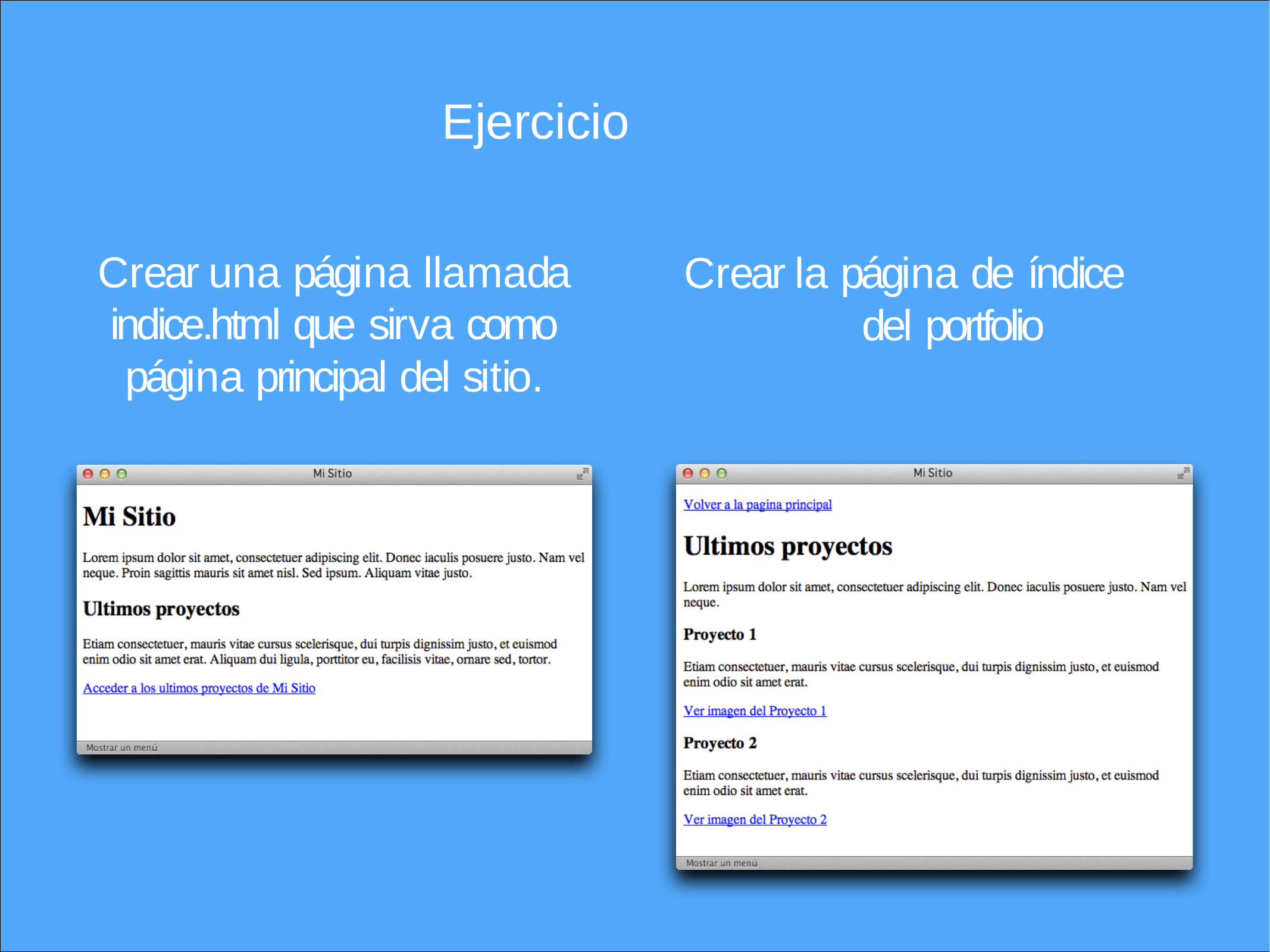

# Ejercicio
Crear una página llamada indice.html que sirva como página principal del sitio.
Crear la página de índice del portfolio